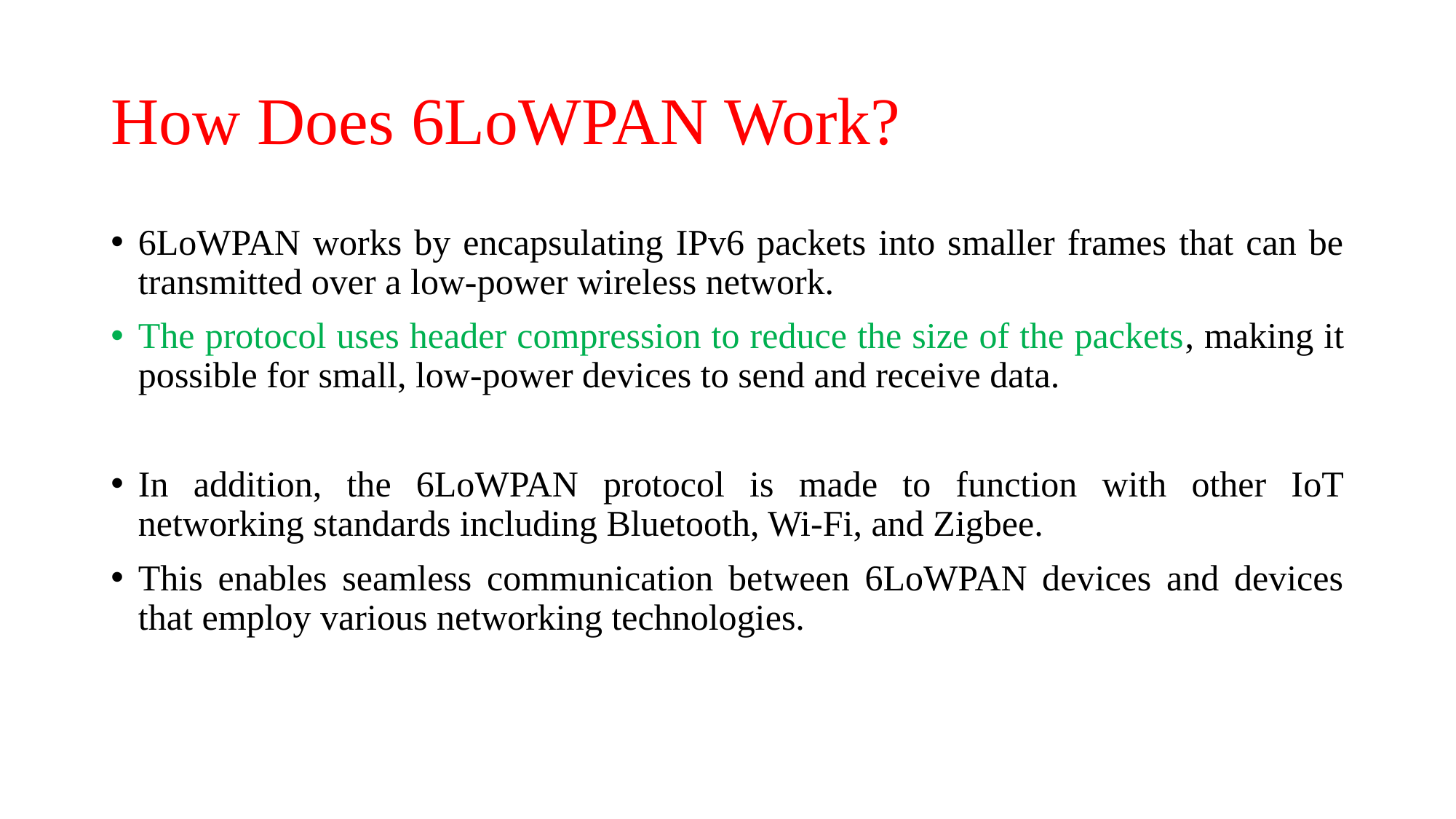

# How Does 6LoWPAN Work?
6LoWPAN works by encapsulating IPv6 packets into smaller frames that can be transmitted over a low-power wireless network.
The protocol uses header compression to reduce the size of the packets, making it possible for small, low-power devices to send and receive data.

In addition, the 6LoWPAN protocol is made to function with other IoT networking standards including Bluetooth, Wi-Fi, and Zigbee.
This enables seamless communication between 6LoWPAN devices and devices that employ various networking technologies.